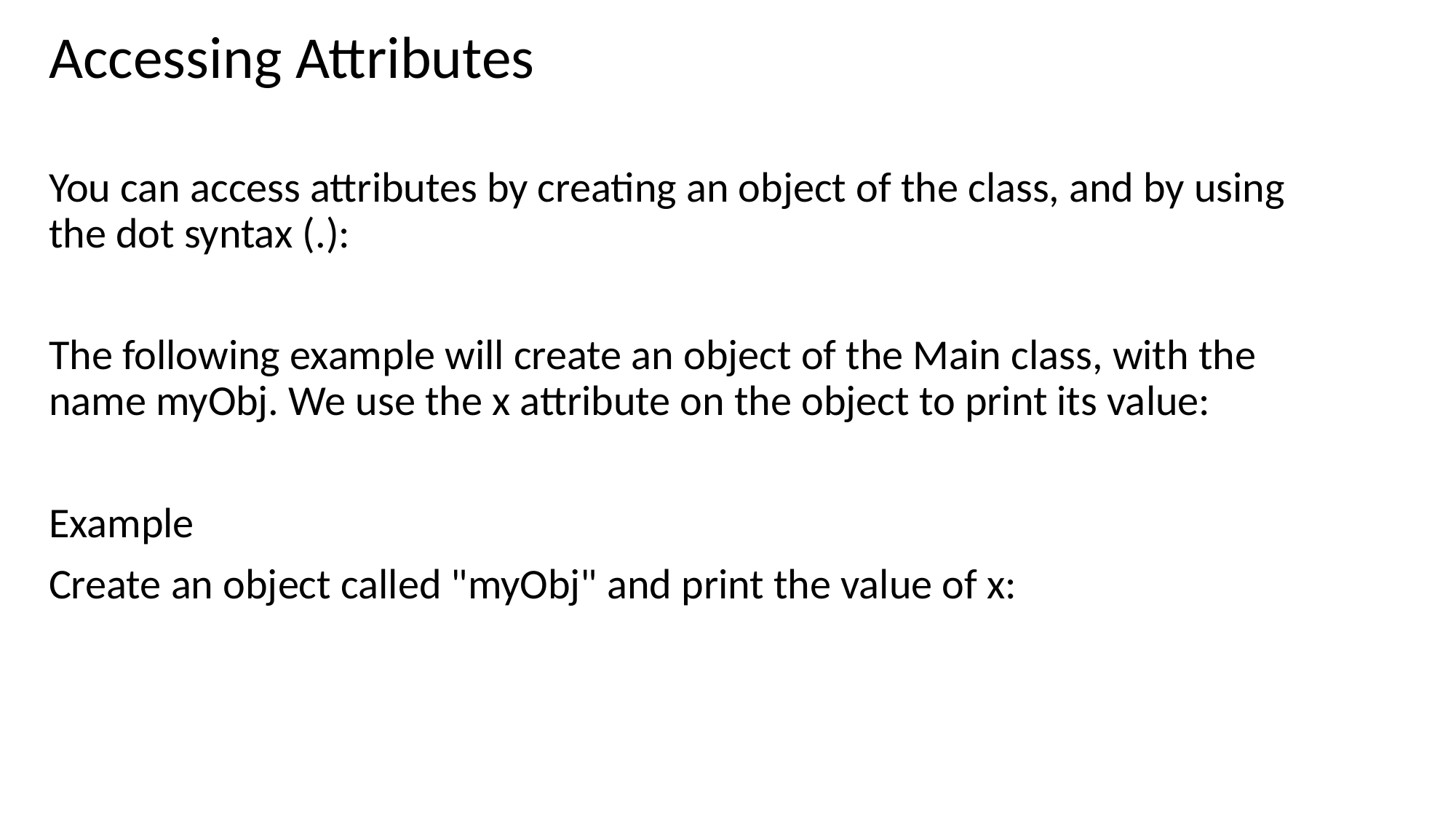

# Accessing Attributes
You can access attributes by creating an object of the class, and by using the dot syntax (.):

The following example will create an object of the Main class, with the name myObj. We use the x attribute on the object to print its value:

Example
Create an object called "myObj" and print the value of x: